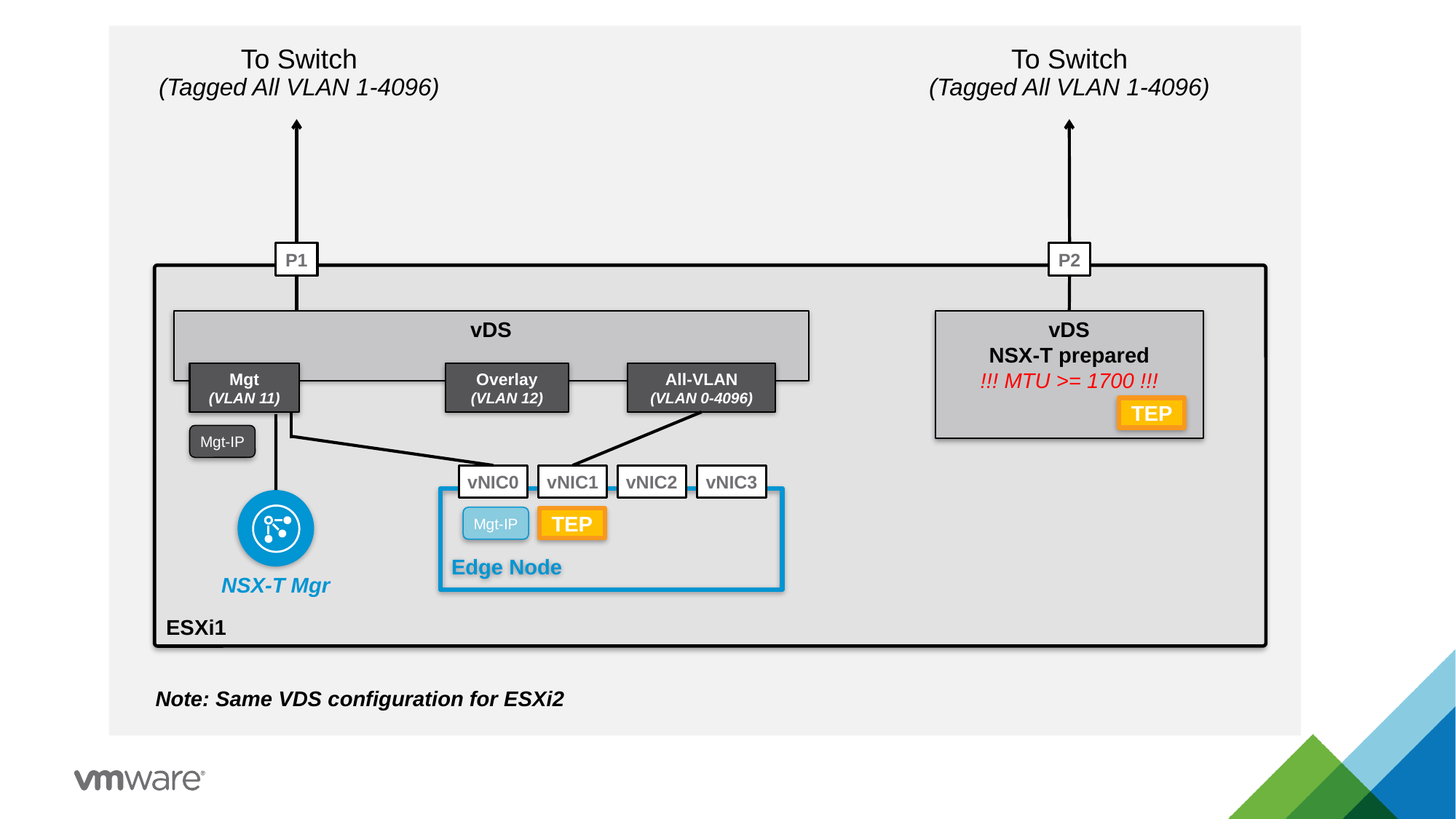

To Switch
(Tagged All VLAN 1-4096)
To Switch
(Tagged All VLAN 1-4096)
P1
P2
ESXi1
vDS
vDS
NSX-T prepared
!!! MTU >= 1700 !!!

TEP
Mgt
(VLAN 11)
Overlay
(VLAN 12)
All-VLAN
(VLAN 0-4096)
Mgt-IP
vNIC0
vNIC1
vNIC2
vNIC3
Edge Node

NSX-T Mgr
Mgt-IP
TEP
Note: Same VDS configuration for ESXi2